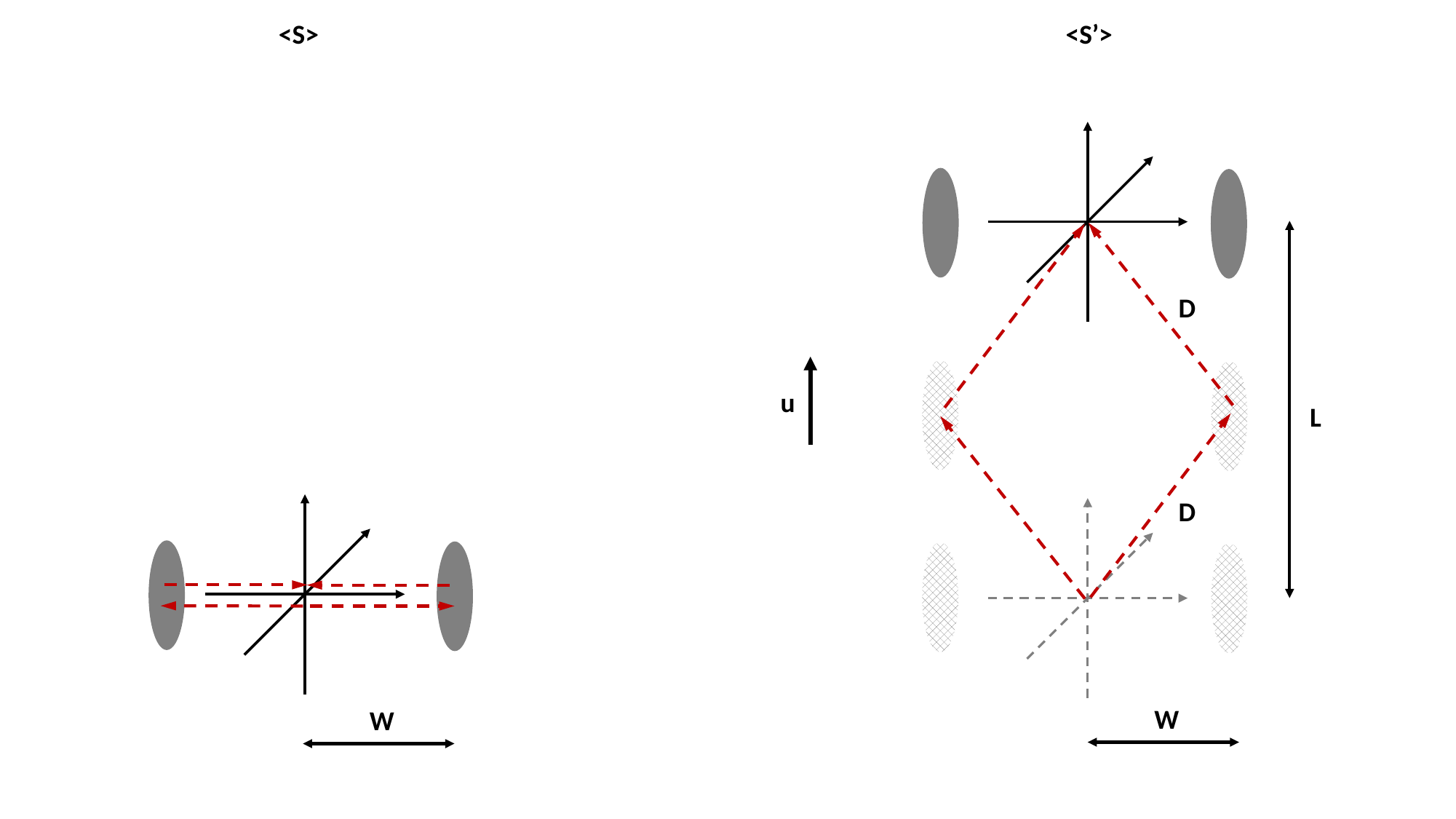

<S>
<S’>

L
D
D

W
W
u